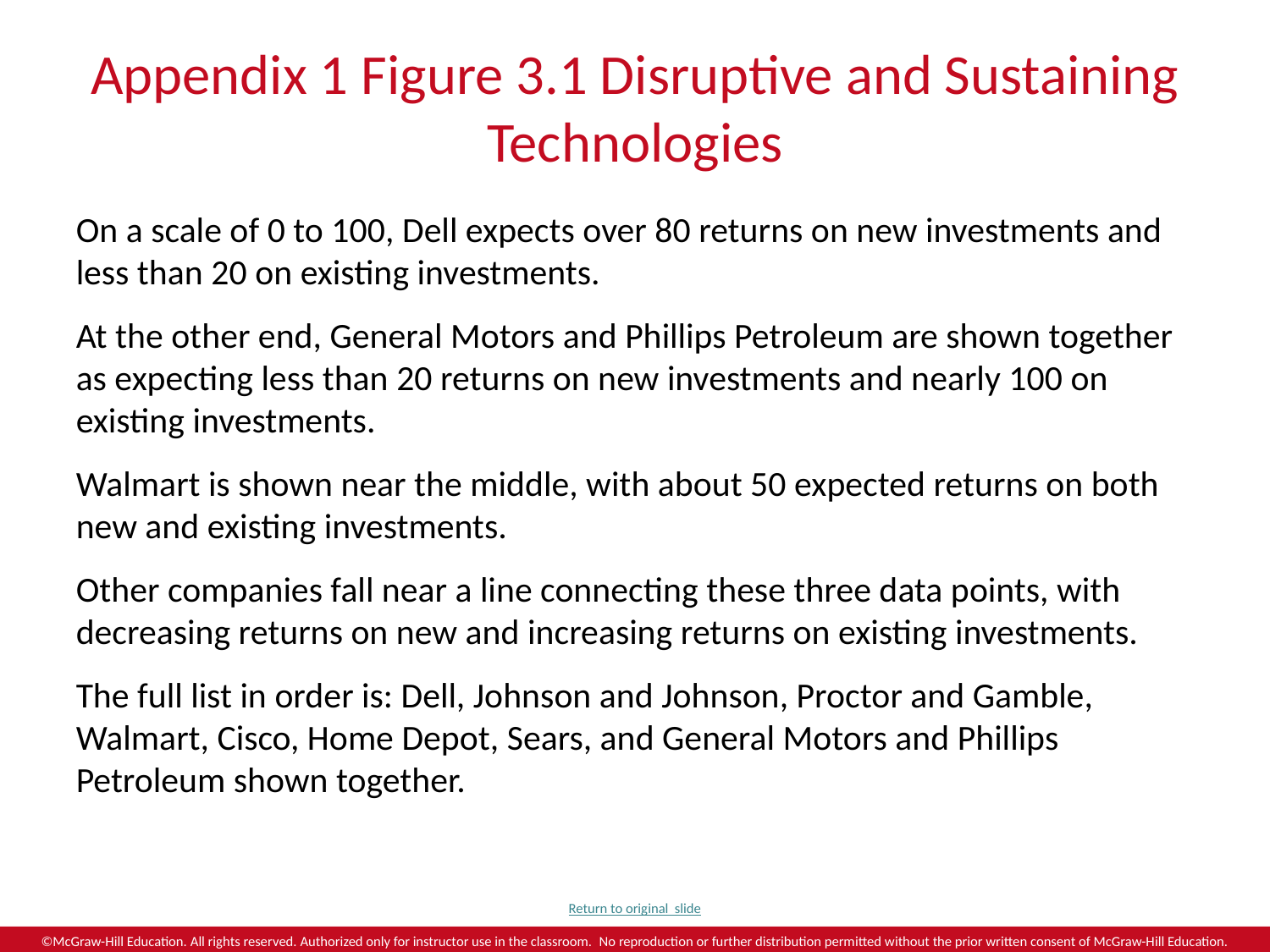

# Appendix 1 Figure 3.1 Disruptive and Sustaining Technologies
On a scale of 0 to 100, Dell expects over 80 returns on new investments and less than 20 on existing investments.
At the other end, General Motors and Phillips Petroleum are shown together as expecting less than 20 returns on new investments and nearly 100 on existing investments.
Walmart is shown near the middle, with about 50 expected returns on both new and existing investments.
Other companies fall near a line connecting these three data points, with decreasing returns on new and increasing returns on existing investments.
The full list in order is: Dell, Johnson and Johnson, Proctor and Gamble, Walmart, Cisco, Home Depot, Sears, and General Motors and Phillips Petroleum shown together.
Return to original  slide